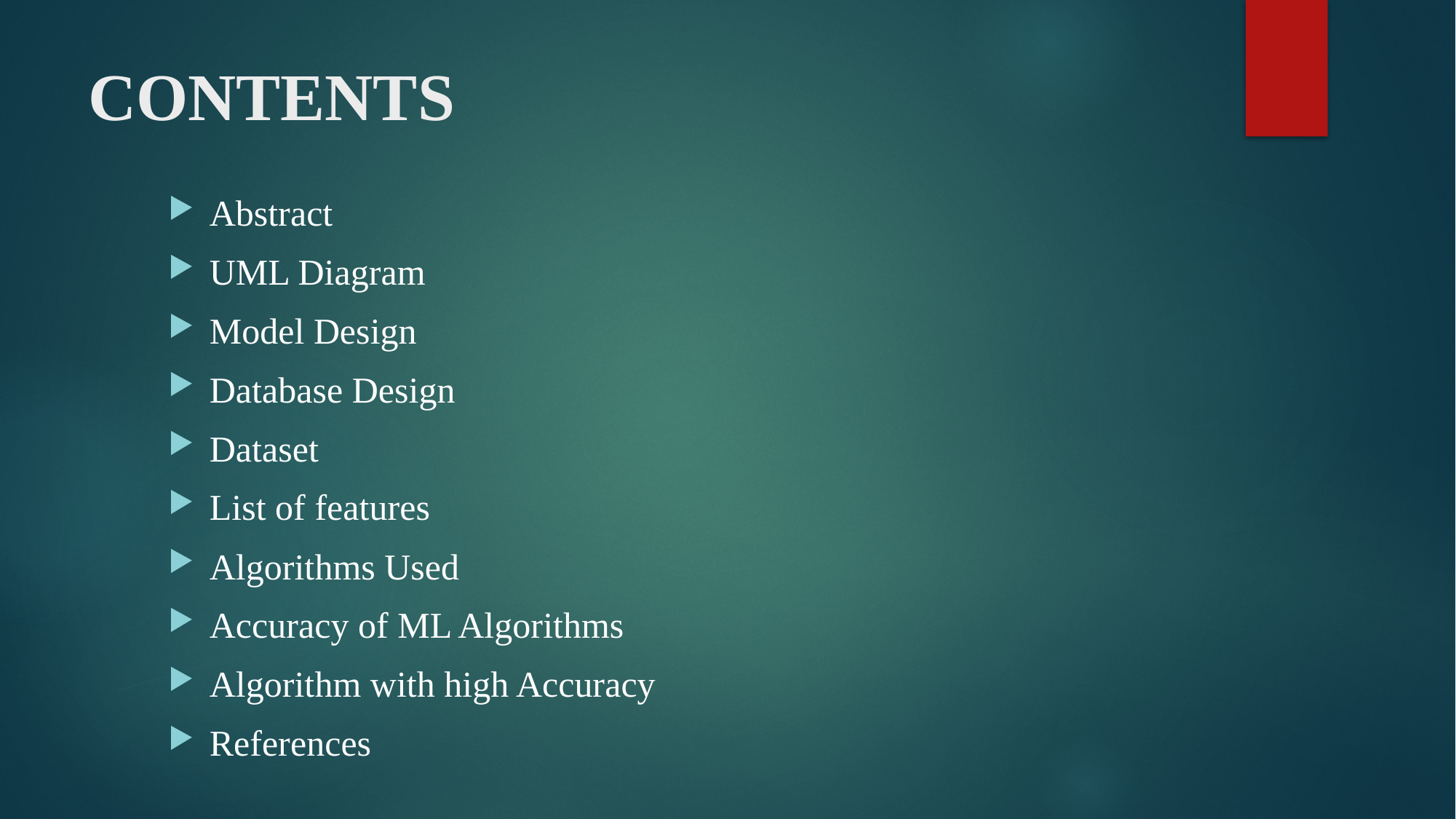

# CONTENTS
Abstract
UML Diagram
Model Design
Database Design
Dataset
List of features
Algorithms Used
Accuracy of ML Algorithms
Algorithm with high Accuracy
References